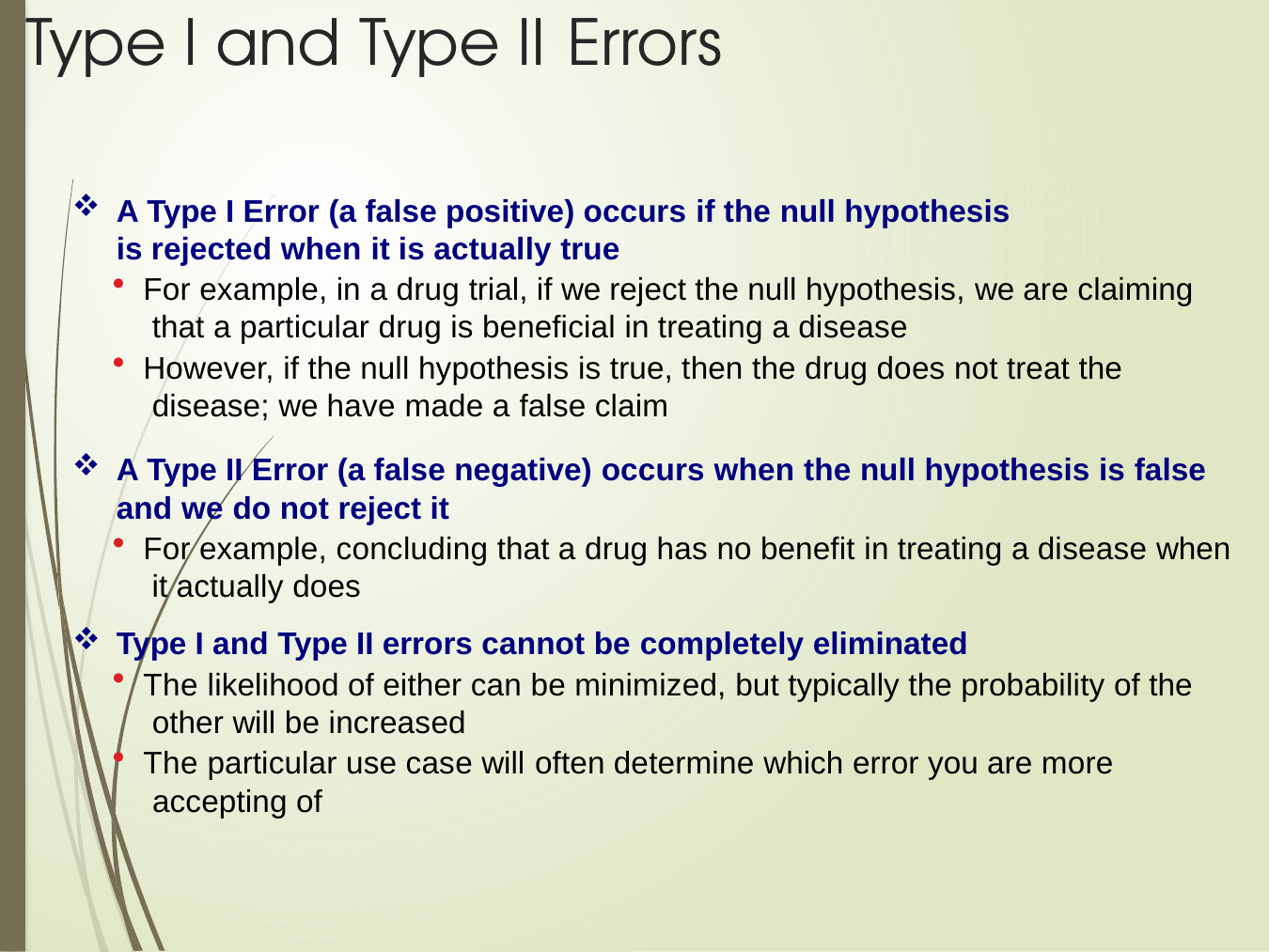

# Type I and Type II Errors
A Type I Error (a false positive) occurs if the null hypothesis  is rejected when it is actually true
For example, in a drug trial, if we reject the null hypothesis, we are claiming  that a particular drug is beneficial in treating a disease
However, if the null hypothesis is true, then the drug does not treat the  disease; we have made a false claim
A Type II Error (a false negative) occurs when the null hypothesis is false  and we do not reject it
For example, concluding that a drug has no benefit in treating a disease when  it actually does
Type I and Type II errors cannot be completely eliminated
The likelihood of either can be minimized, but typically the probability of the  other will be increased
The particular use case will often determine which error you are more  accepting of